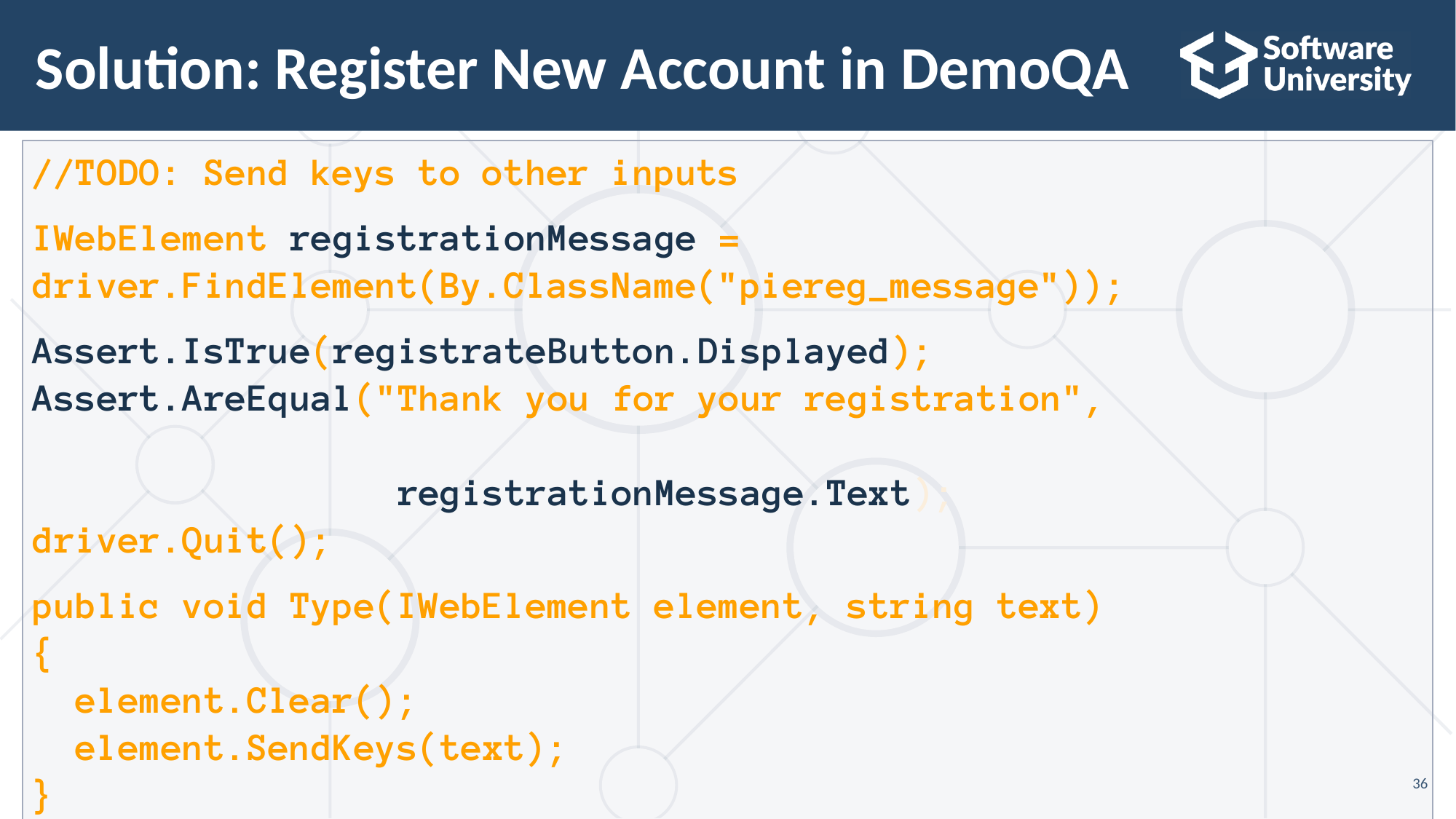

# Solution: Register New Account in DemoQA
//TODO: Send keys to other inputs
IWebElement registrationMessage = driver.FindElement(By.ClassName("piereg_message"));

Assert.IsTrue(registrateButton.Displayed);
Assert.AreEqual("Thank you for your registration",
                 registrationMessage.Text);
driver.Quit();

public void Type(IWebElement element, string text)
{
  element.Clear();
  element.SendKeys(text);
}

36